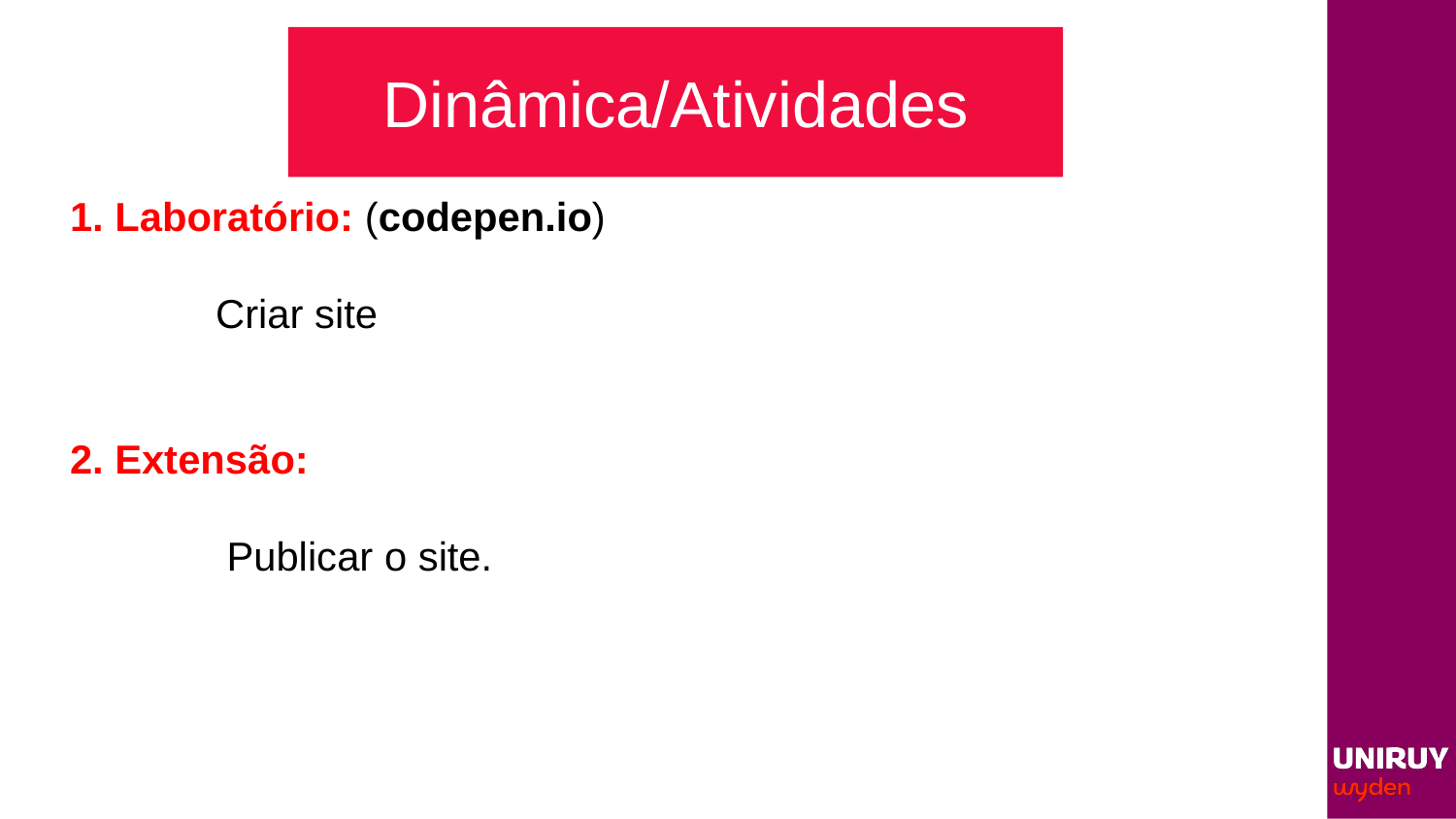

# Dinâmica/Atividades
1. Laboratório: (codepen.io)

	Criar site

2. Extensão:

	 Publicar o site.